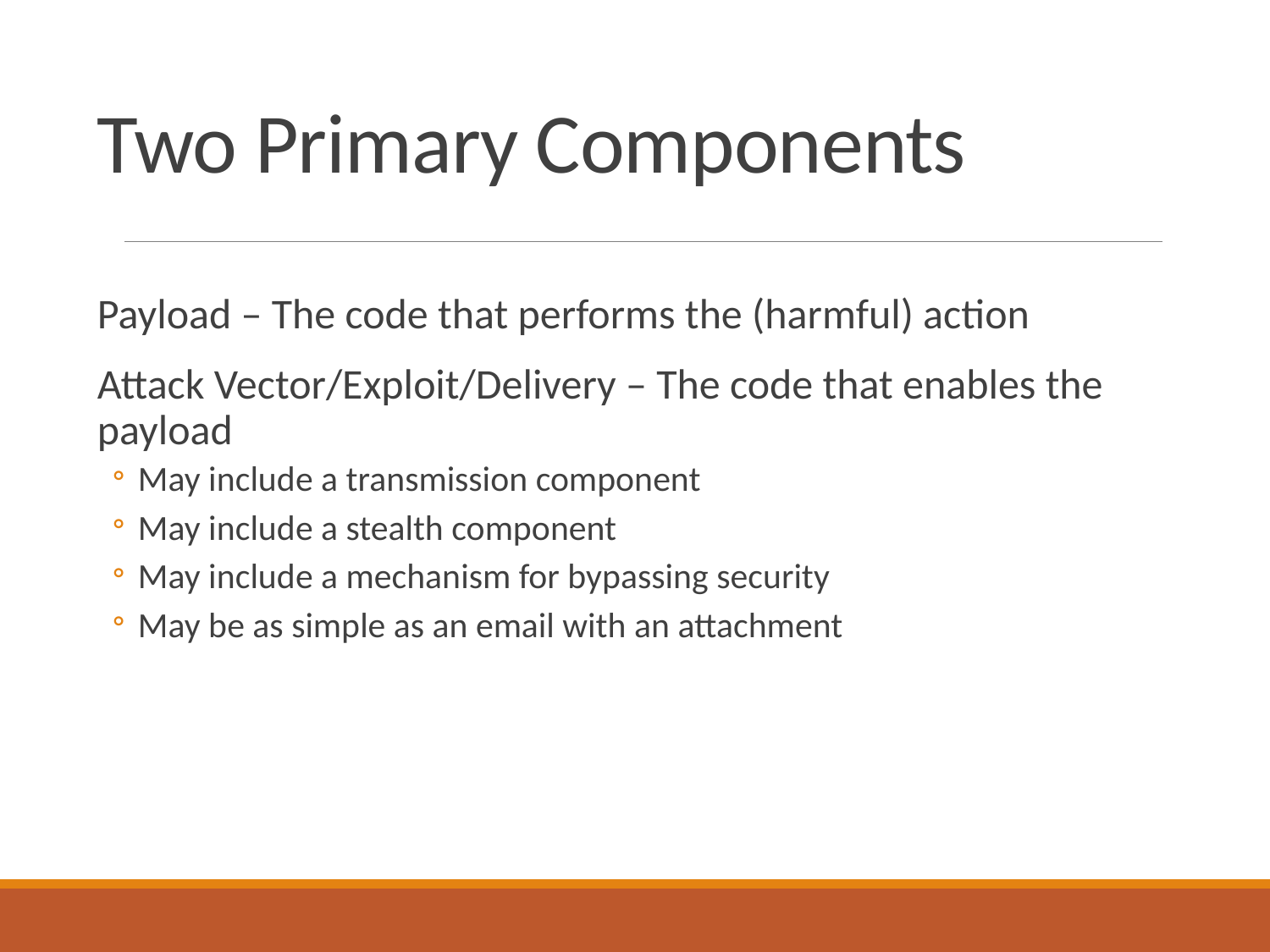

# Two Primary Components
Payload – The code that performs the (harmful) action
Attack Vector/Exploit/Delivery – The code that enables the payload
May include a transmission component
May include a stealth component
May include a mechanism for bypassing security
May be as simple as an email with an attachment